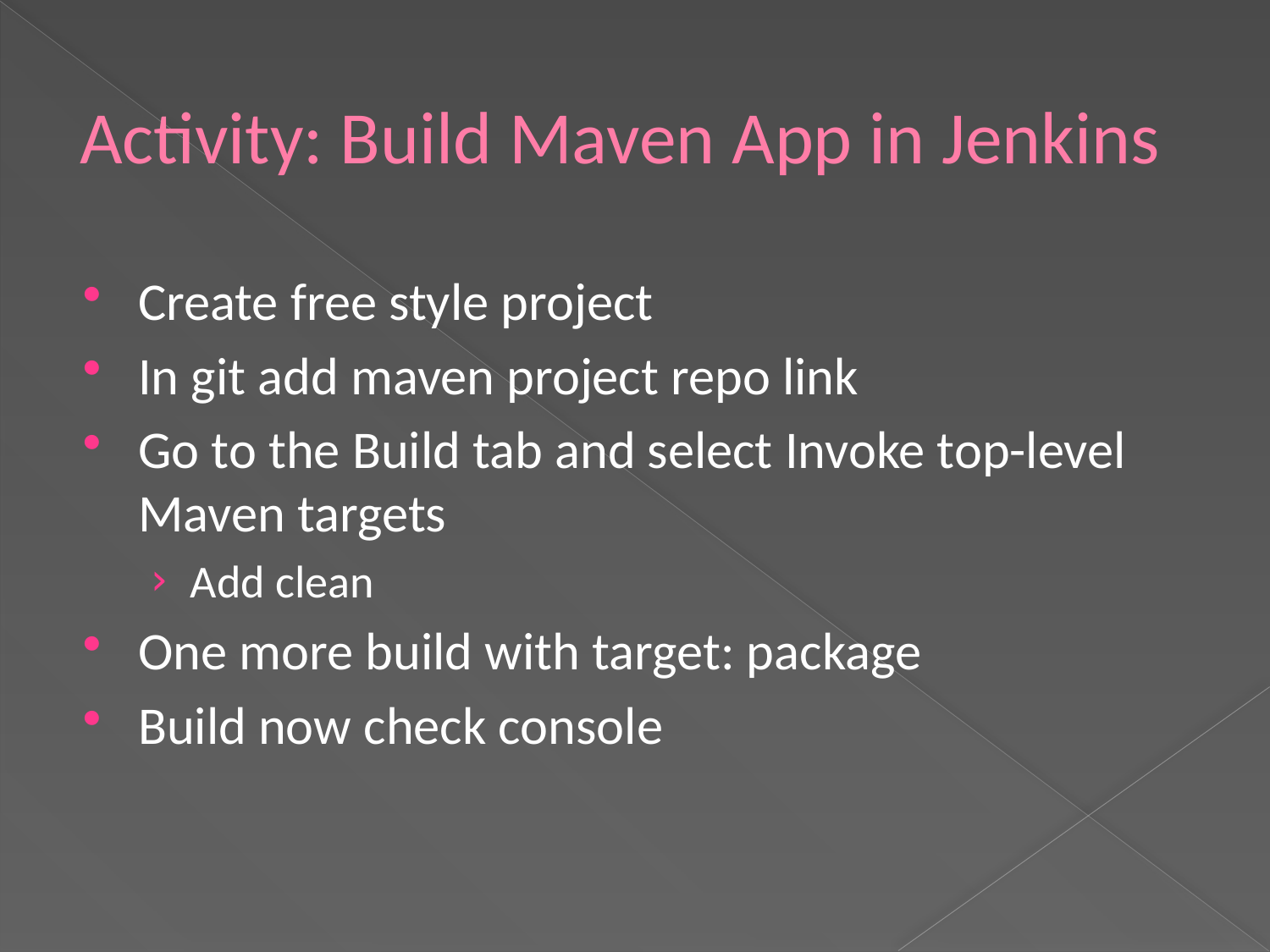

# Activity: Build Maven App in Jenkins
Create free style project
In git add maven project repo link
Go to the Build tab and select Invoke top-level Maven targets
Add clean
One more build with target: package
Build now check console